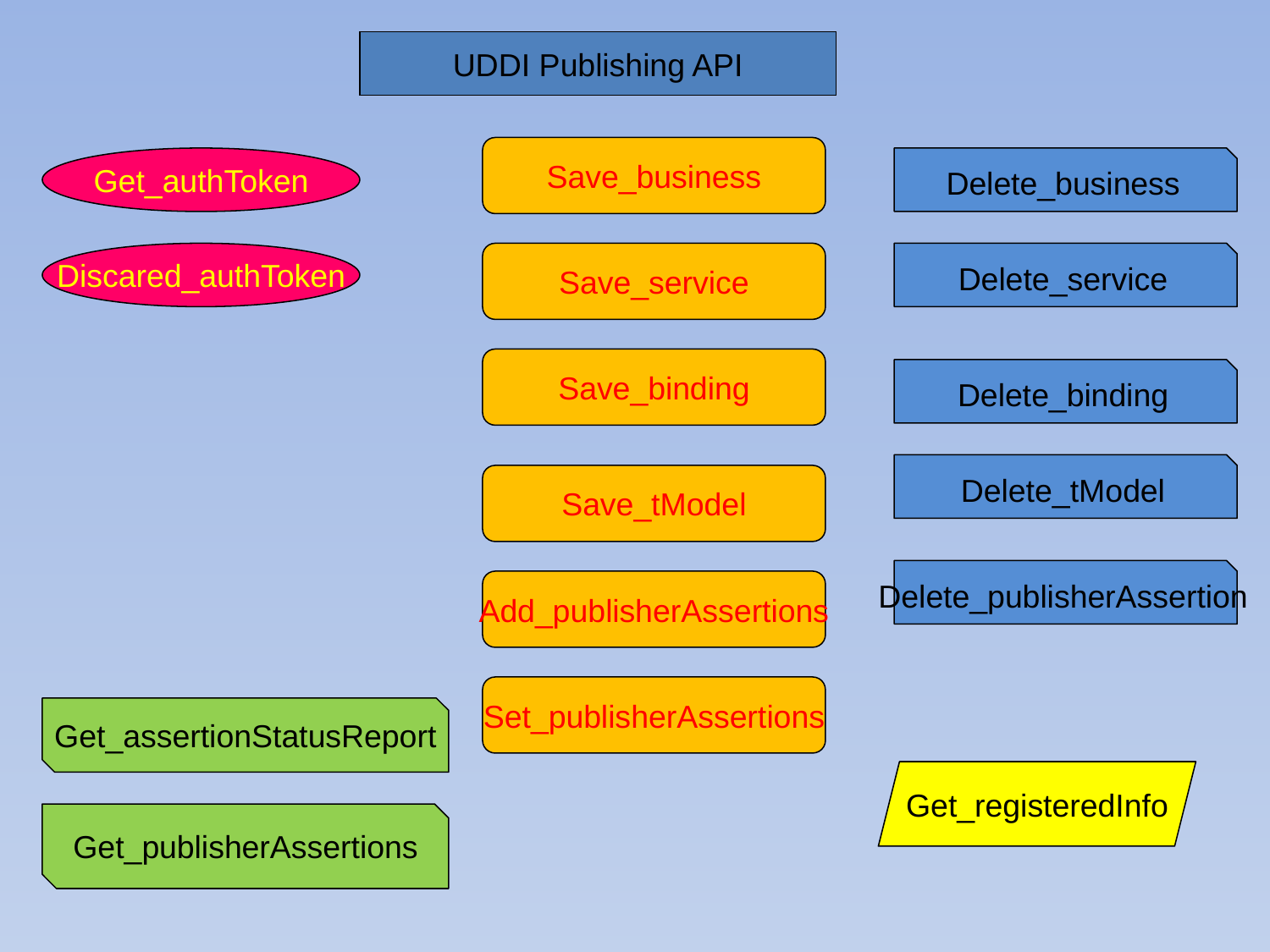

UDDI Publishing API
Save_business
Get_authToken
Delete_business
Discared_authToken
Save_service
Delete_service
Save_binding
Delete_binding
Delete_tModel
Save_tModel
Delete_publisherAssertion
Add_publisherAssertions
Set_publisherAssertions
Get_assertionStatusReport
Get_registeredInfo
Get_publisherAssertions